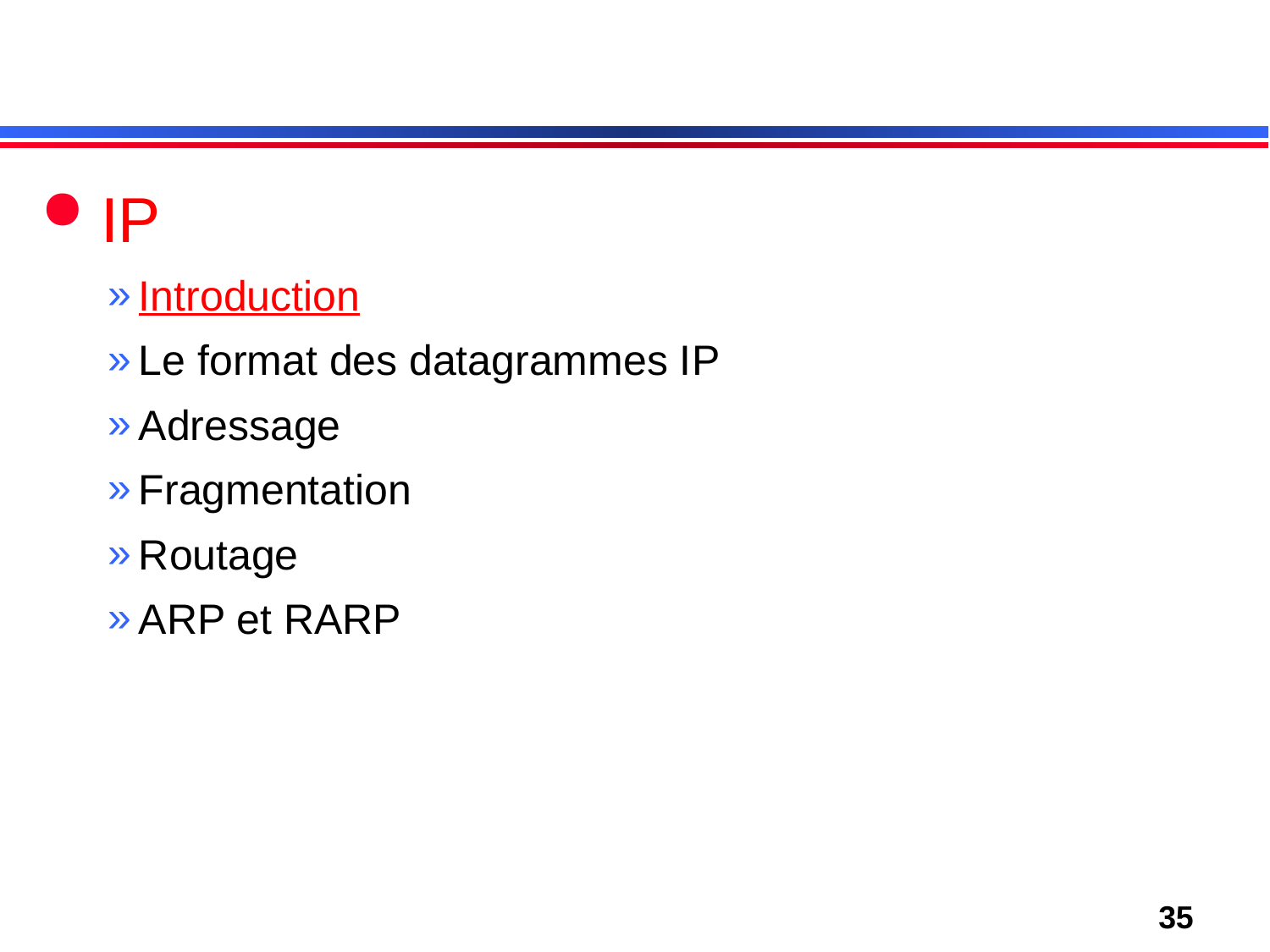

IP
Introduction
Le format des datagrammes IP
Adressage
Fragmentation
Routage
ARP et RARP